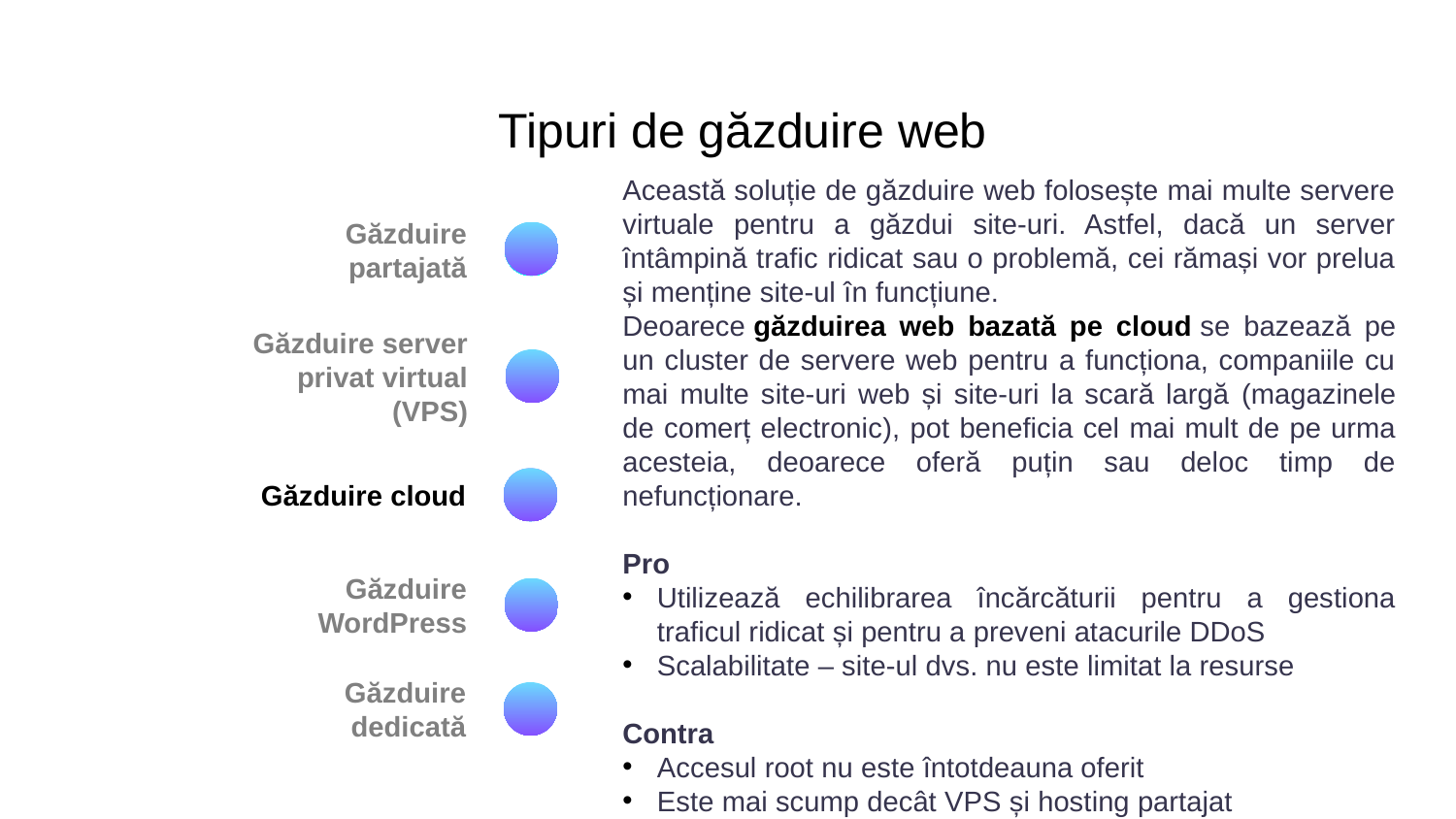

# Tipuri de găzduire web
Această soluție de găzduire web folosește mai multe servere virtuale pentru a găzdui site-uri. Astfel, dacă un server întâmpină trafic ridicat sau o problemă, cei rămași vor prelua și menține site-ul în funcțiune.
Deoarece găzduirea web bazată pe cloud se bazează pe un cluster de servere web pentru a funcționa, companiile cu mai multe site-uri web și site-uri la scară largă (magazinele de comerț electronic), pot beneficia cel mai mult de pe urma acesteia, deoarece oferă puțin sau deloc timp de nefuncționare.

Pro
Utilizează echilibrarea încărcăturii pentru a gestiona traficul ridicat și pentru a preveni atacurile DDoS
Scalabilitate – site-ul dvs. nu este limitat la resurse

Contra
Accesul root nu este întotdeauna oferit
Este mai scump decât VPS și hosting partajat

Găzduire partajată

Găzduire server
 privat virtual (VPS)

Găzduire cloud

Găzduire WordPress

Găzduire dedicată